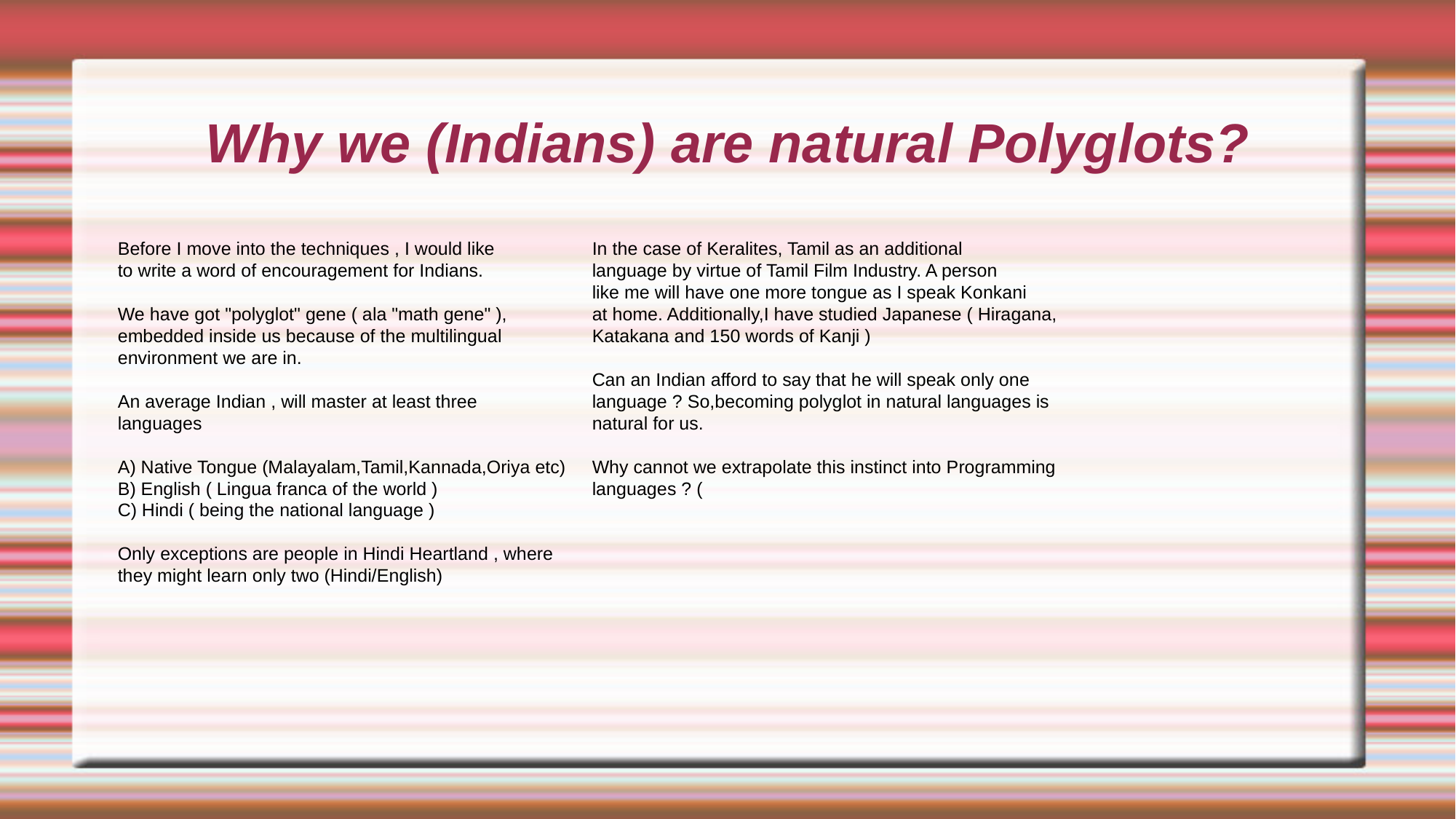

# Why we (Indians) are natural Polyglots?
Before I move into the techniques , I would like
to write a word of encouragement for Indians.
We have got "polyglot" gene ( ala "math gene" ),
embedded inside us because of the multilingual
environment we are in.
An average Indian , will master at least three
languages
A) Native Tongue (Malayalam,Tamil,Kannada,Oriya etc)
B) English ( Lingua franca of the world )
C) Hindi ( being the national language )
Only exceptions are people in Hindi Heartland , where
they might learn only two (Hindi/English)

In the case of Keralites, Tamil as an additional
language by virtue of Tamil Film Industry. A person
like me will have one more tongue as I speak Konkani
at home. Additionally,I have studied Japanese ( Hiragana,
Katakana and 150 words of Kanji )
Can an Indian afford to say that he will speak only one
language ? So,becoming polyglot in natural languages is
natural for us.
Why cannot we extrapolate this instinct into Programming
languages ? (